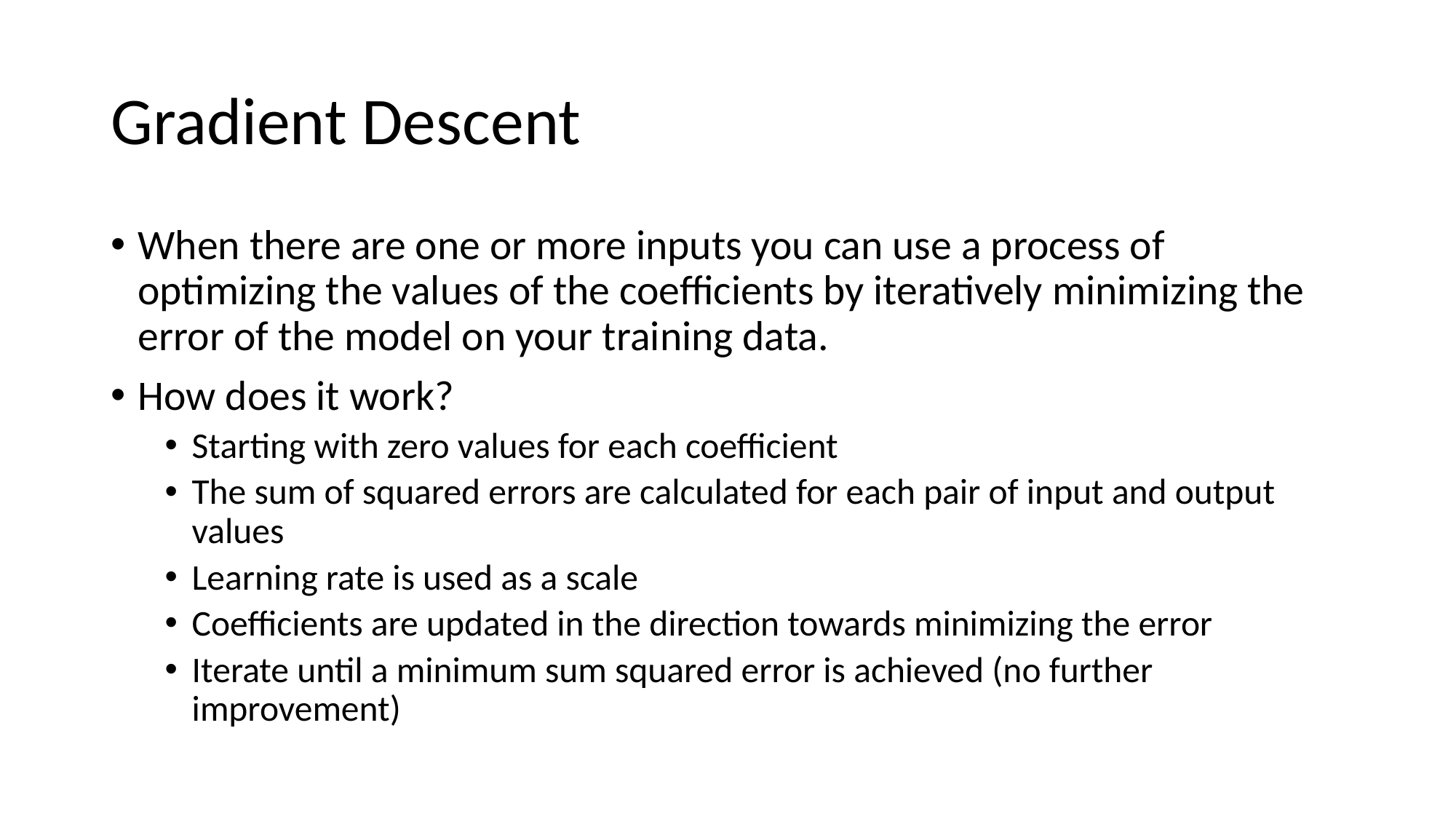

# Gradient Descent
When there are one or more inputs you can use a process of optimizing the values of the coefficients by iteratively minimizing the error of the model on your training data.
How does it work?
Starting with zero values for each coefficient
The sum of squared errors are calculated for each pair of input and output values
Learning rate is used as a scale
Coefficients are updated in the direction towards minimizing the error
Iterate until a minimum sum squared error is achieved (no further improvement)